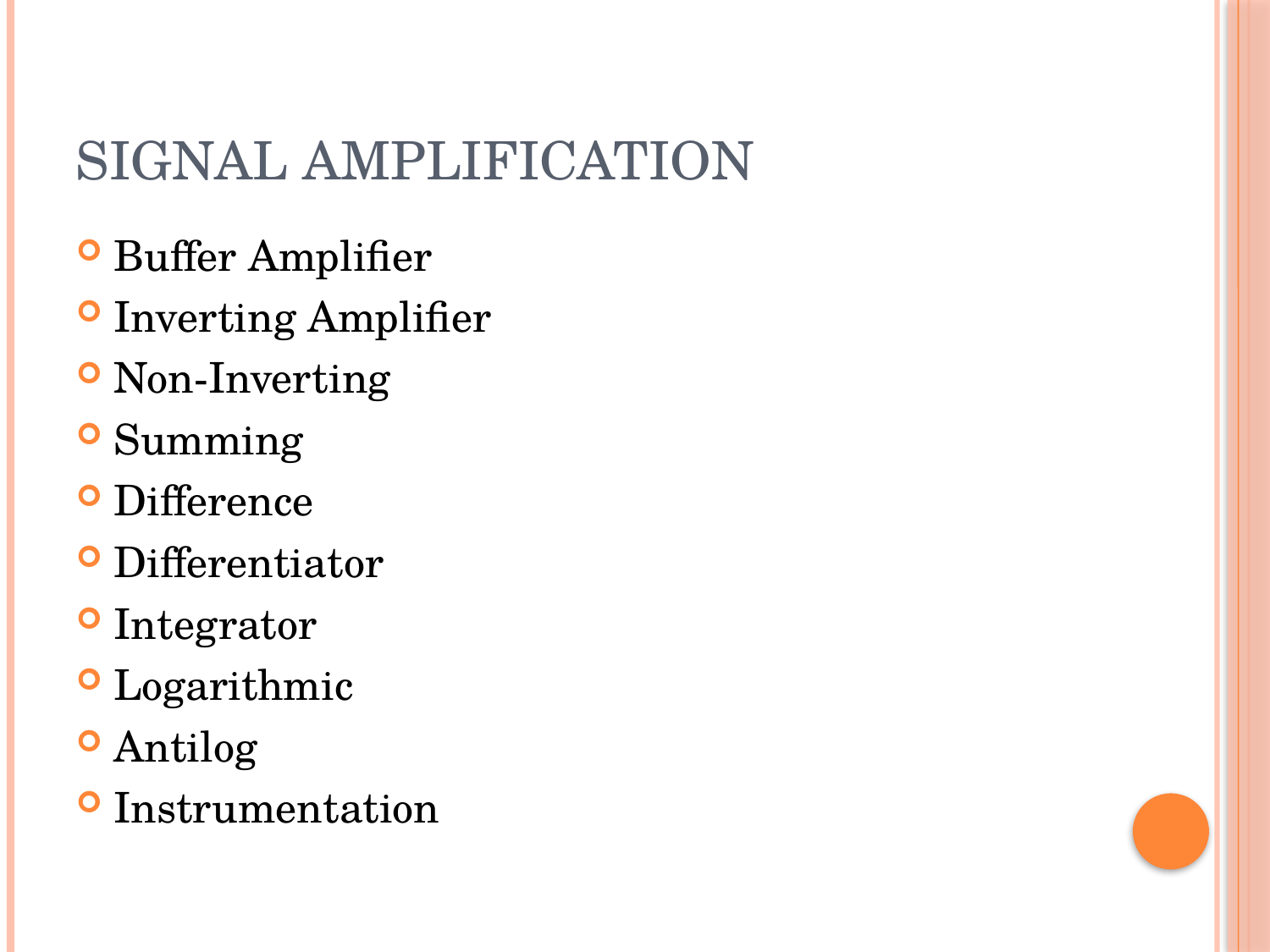

# Signal Amplification
Buffer Amplifier
Inverting Amplifier
Non-Inverting
Summing
Difference
Differentiator
Integrator
Logarithmic
Antilog
Instrumentation